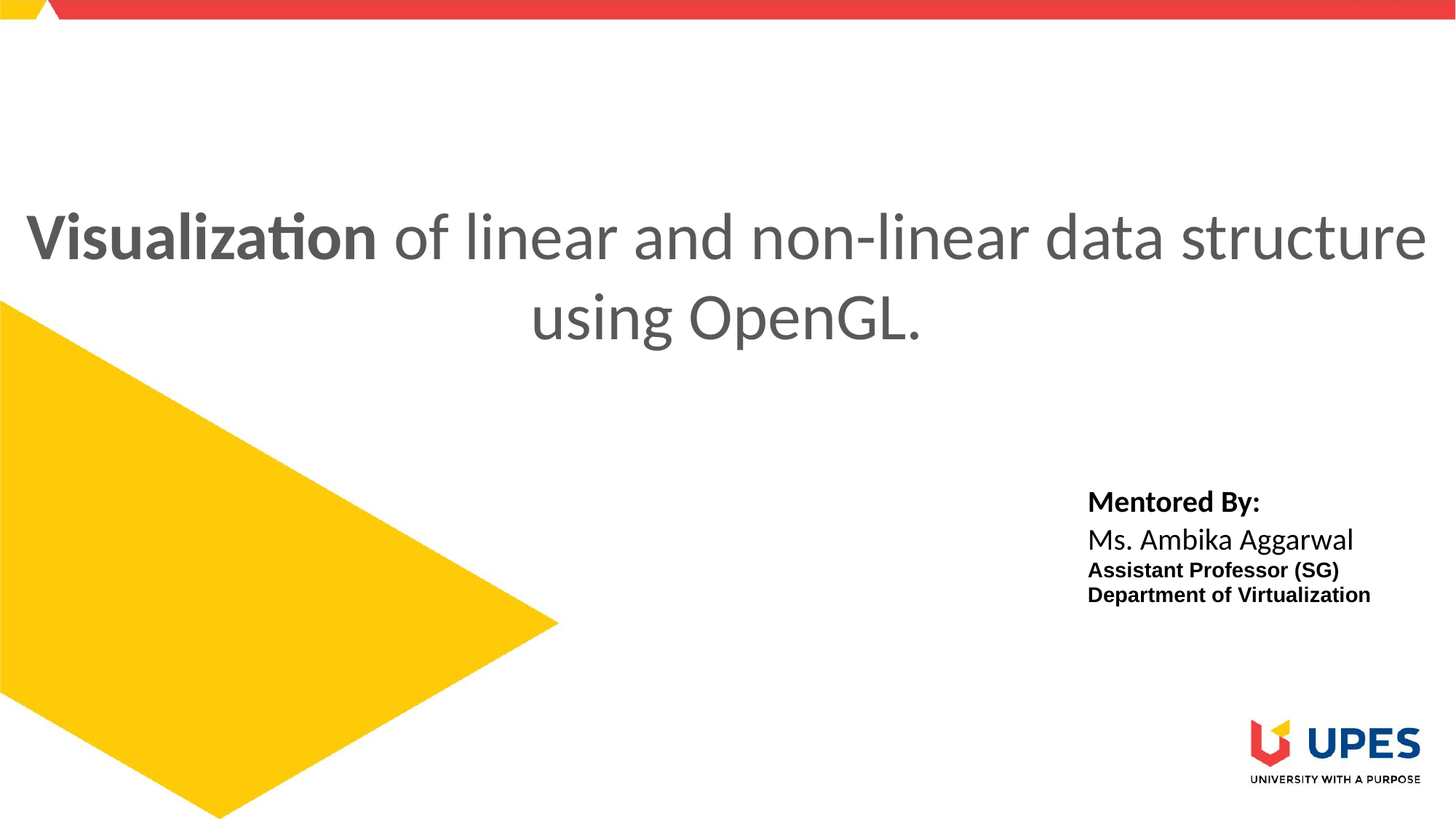

# Visualization of linear and non-linear data structure using OpenGL.

Mentored By:

Ms. Ambika Aggarwal
Assistant Professor (SG)
Department of Virtualization